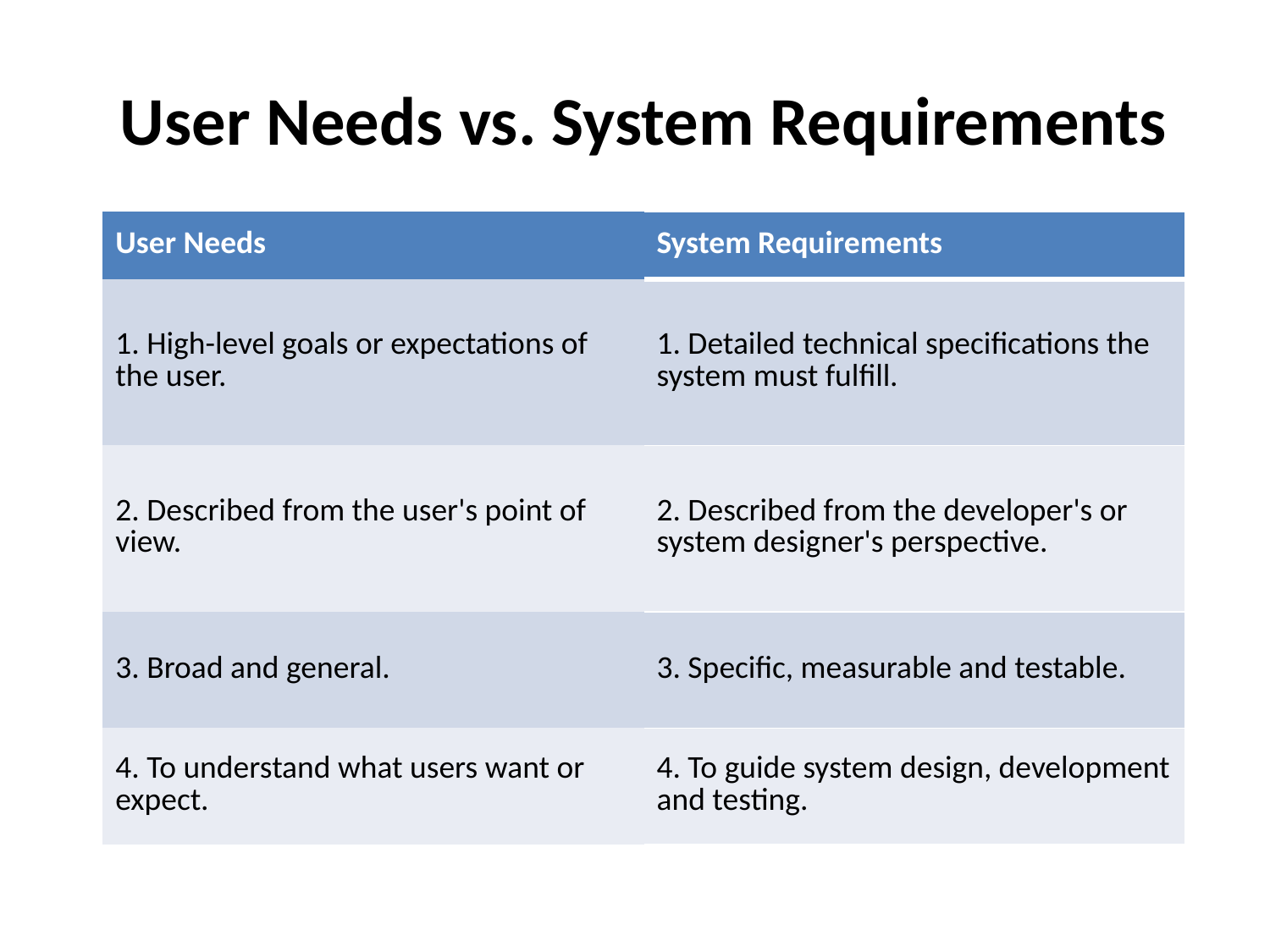

# User Needs vs. System Requirements
| User Needs | System Requirements |
| --- | --- |
| 1. High-level goals or expectations of the user. | 1. Detailed technical specifications the system must fulfill. |
| 2. Described from the user's point of view. | 2. Described from the developer's or system designer's perspective. |
| 3. Broad and general. | 3. Specific, measurable and testable. |
| 4. To understand what users want or expect. | 4. To guide system design, development and testing. |